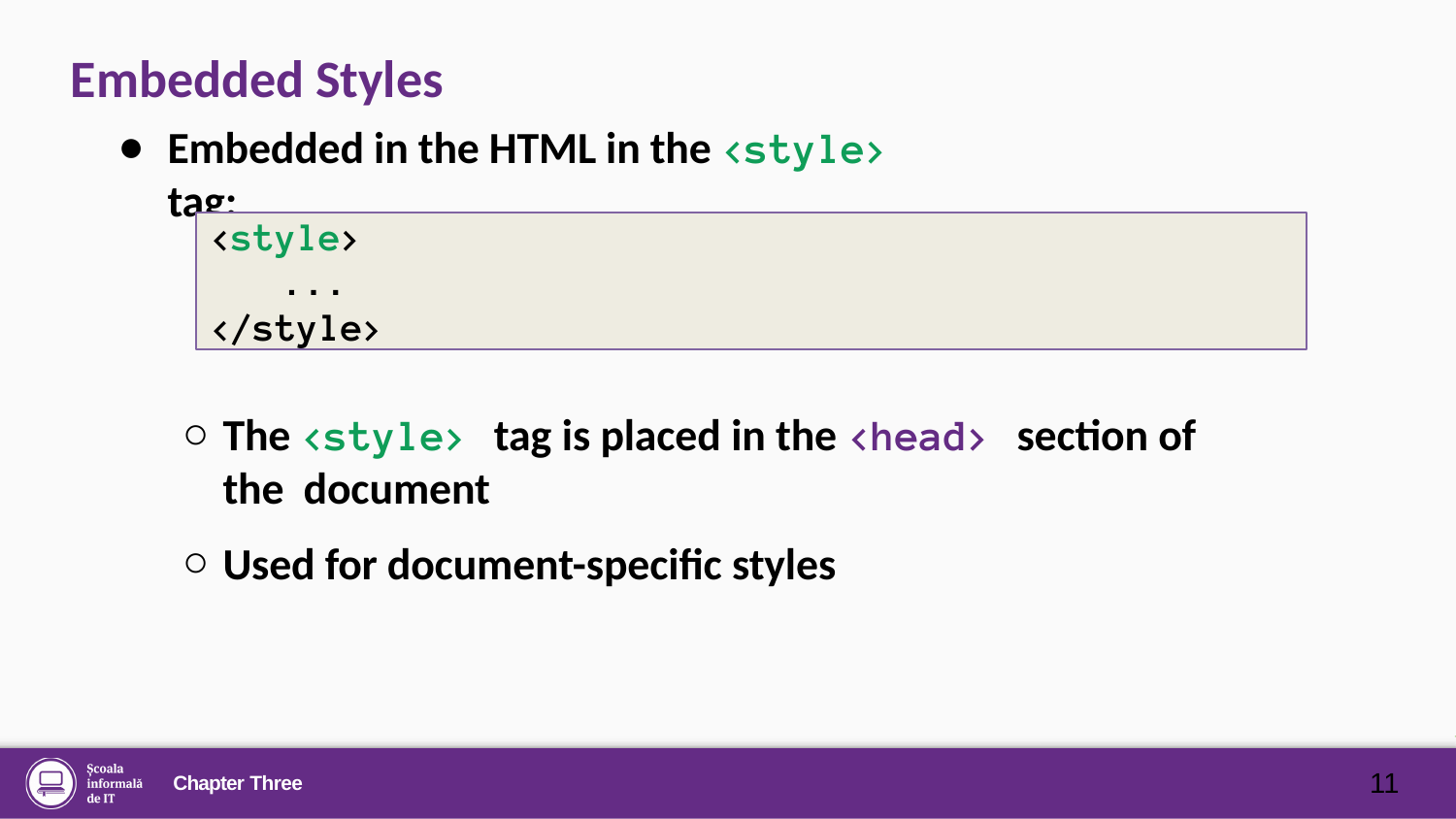

# Embedded Styles
Embedded in the HTML in the <style> tag:
<style>
...
</style>
The <style> tag is placed in the <head> section of the  document
Used for document-specific styles

11
Chapter Three